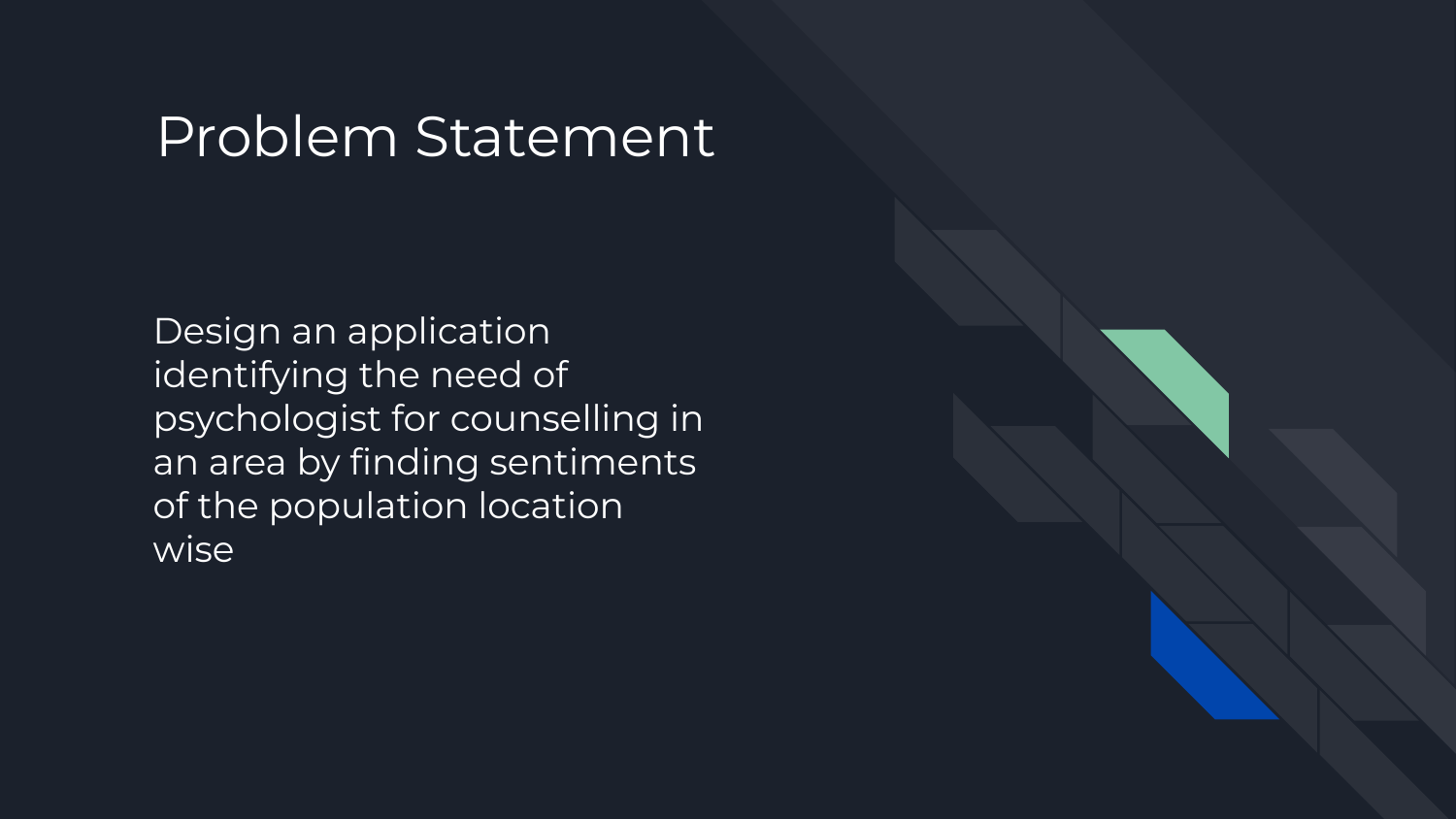

# Problem Statement
Design an application identifying the need of psychologist for counselling in an area by finding sentiments of the population location wise